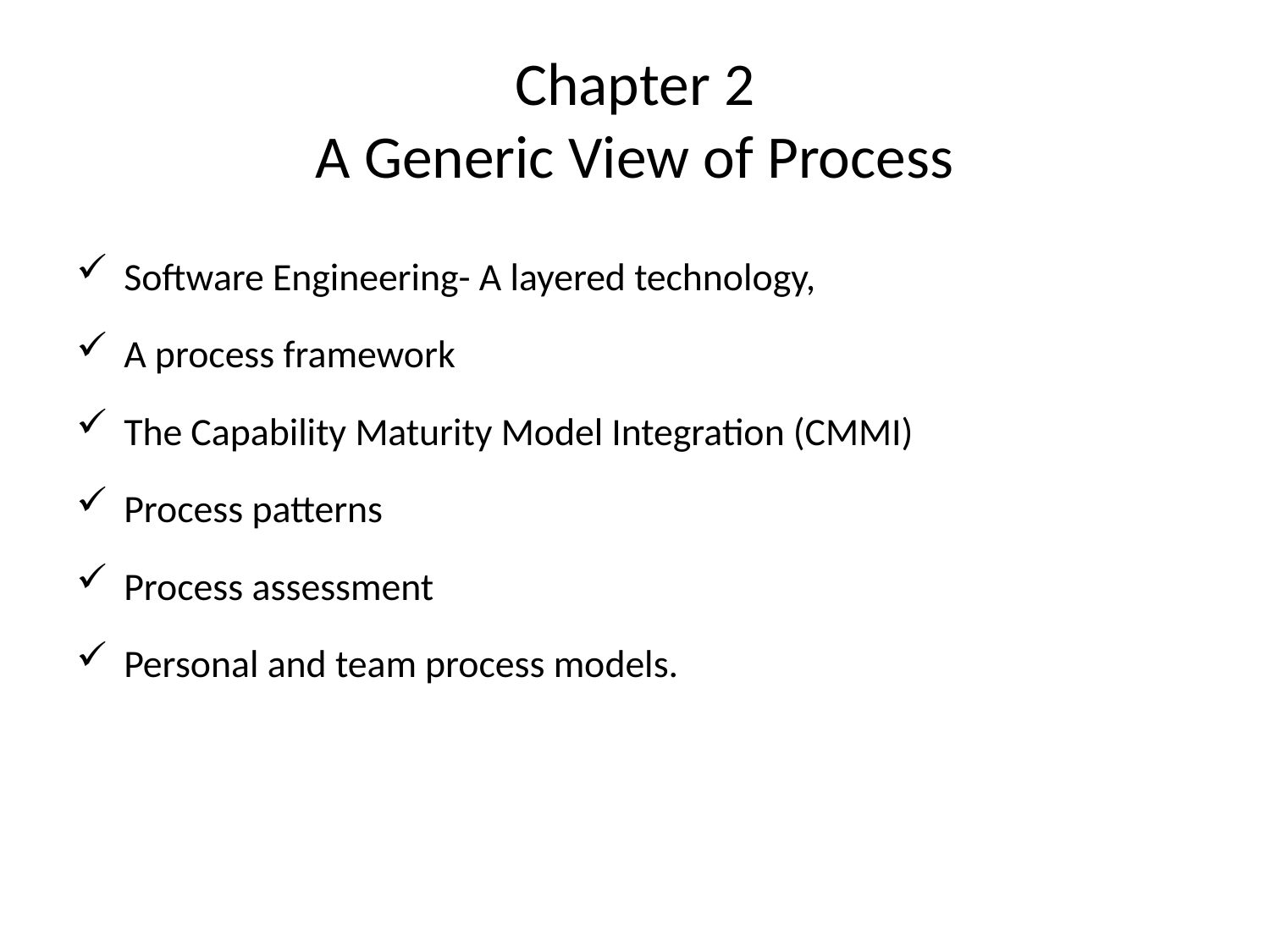

Chapter 2
Topics
# Chapter 2 A Generic View of Process
Software Engineering- A layered technology,
A process framework
The Capability Maturity Model Integration (CMMI)
Process patterns
Process assessment
Personal and team process models.